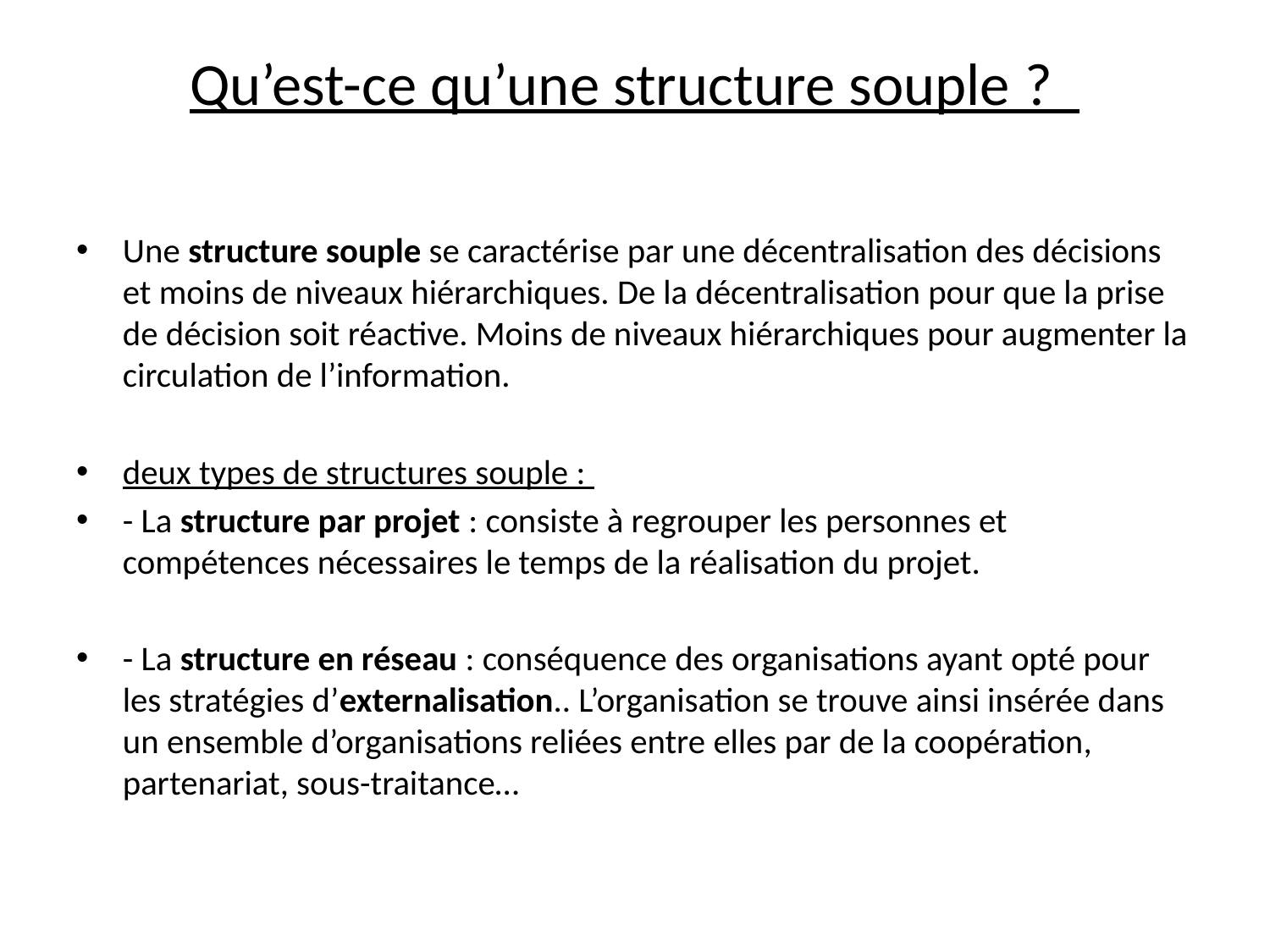

# Qu’est-ce qu’une structure souple ?
Une structure souple se caractérise par une décentralisation des décisions et moins de niveaux hiérarchiques. De la décentralisation pour que la prise de décision soit réactive. Moins de niveaux hiérarchiques pour augmenter la circulation de l’information.

deux types de structures souple :
- La structure par projet : consiste à regrouper les personnes et compétences nécessaires le temps de la réalisation du projet.

- La structure en réseau : conséquence des organisations ayant opté pour les stratégies d’externalisation.. L’organisation se trouve ainsi insérée dans un ensemble d’organisations reliées entre elles par de la coopération, partenariat, sous-traitance…